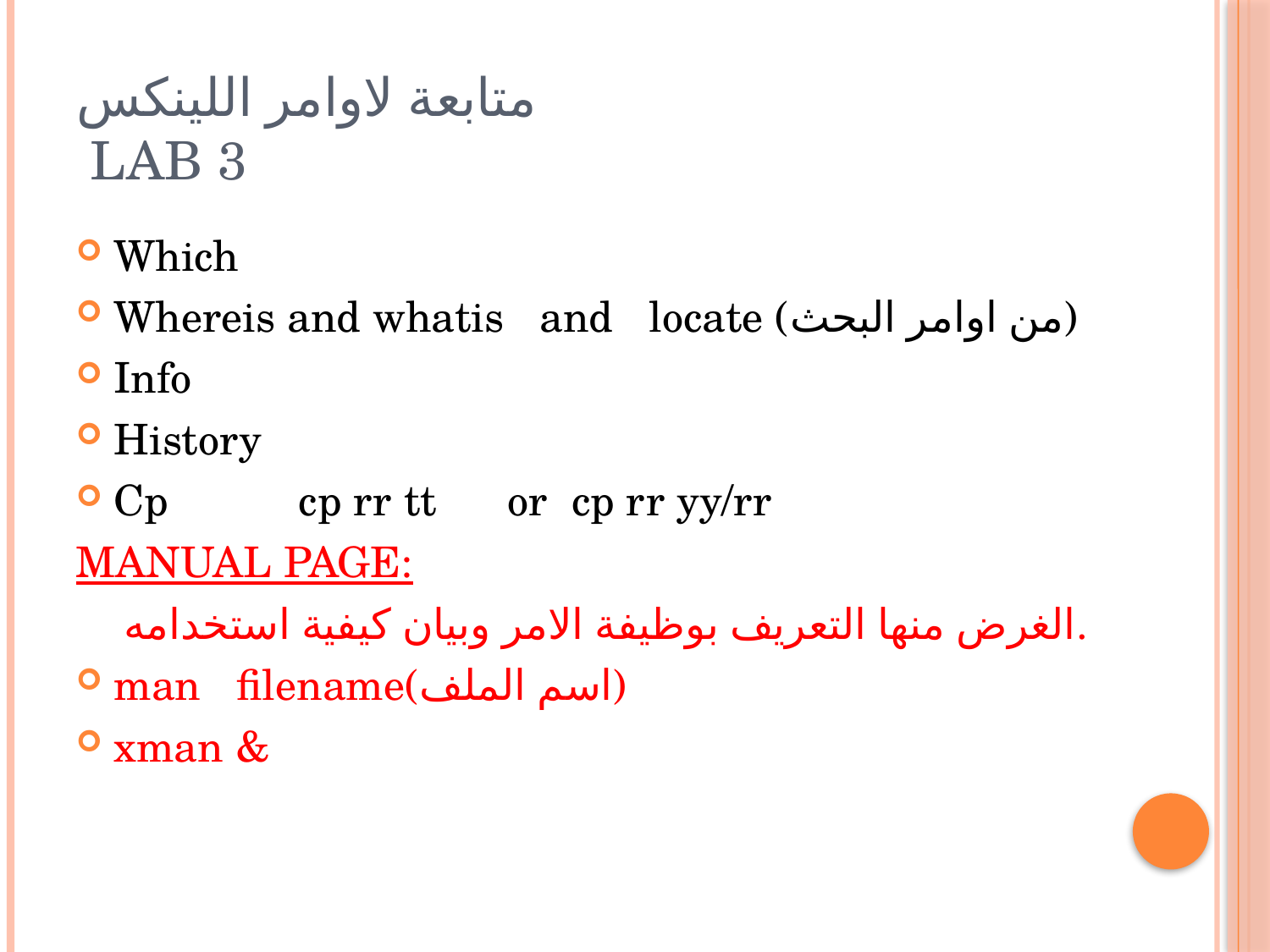

# متابعة لاوامر اللينكس lab 3
Which
Whereis and whatis   and   locate (من اوامر البحث)
Info
History
Cp           cp rr tt      or  cp rr yy/rr
MANUAL PAGE:
 الغرض منها التعريف بوظيفة الامر وبيان كيفية استخدامه.
man   filename(اسم الملف)
xman &